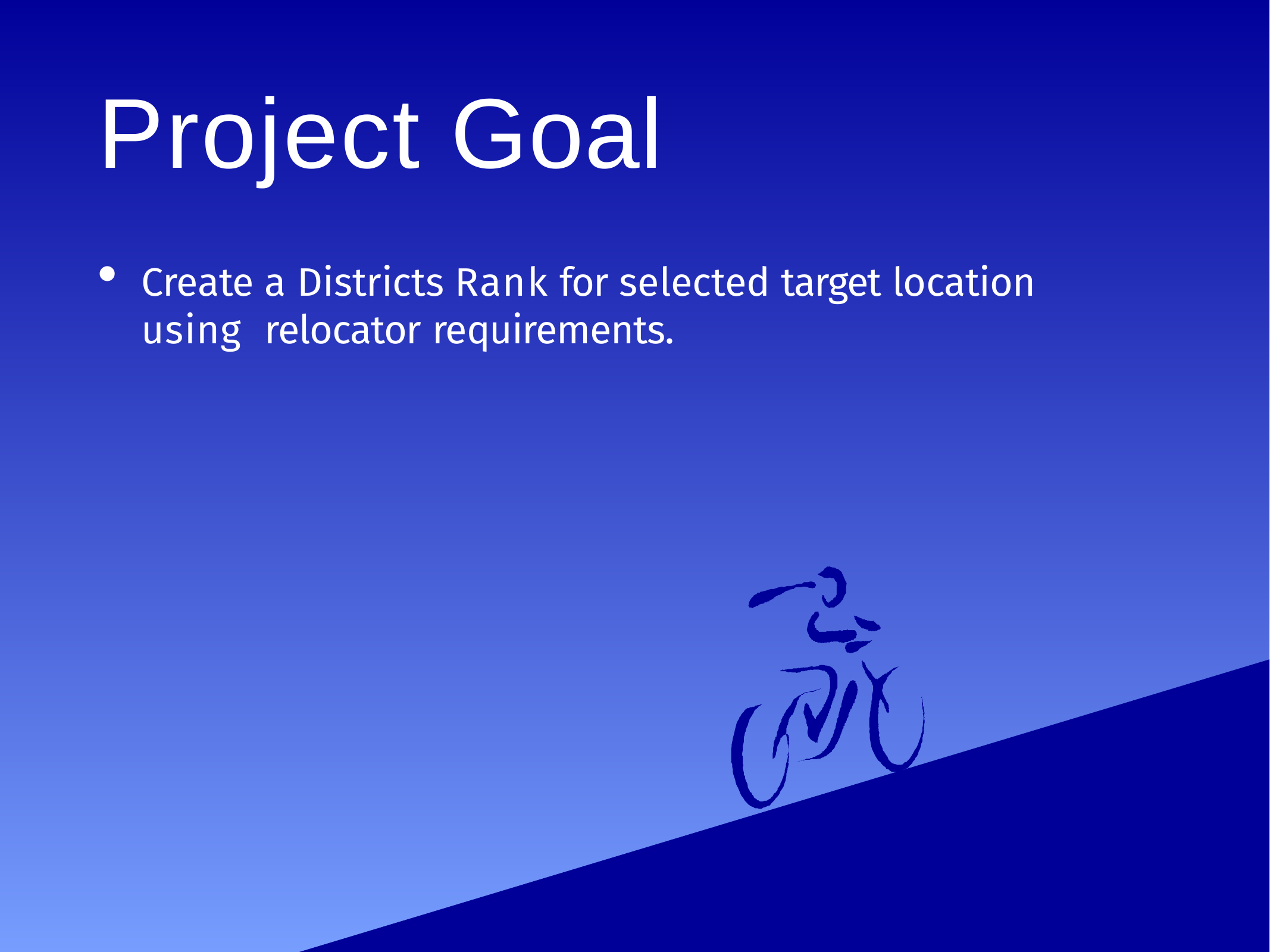

# Project Goal
Create a Districts Rank for selected target location using  relocator requirements.